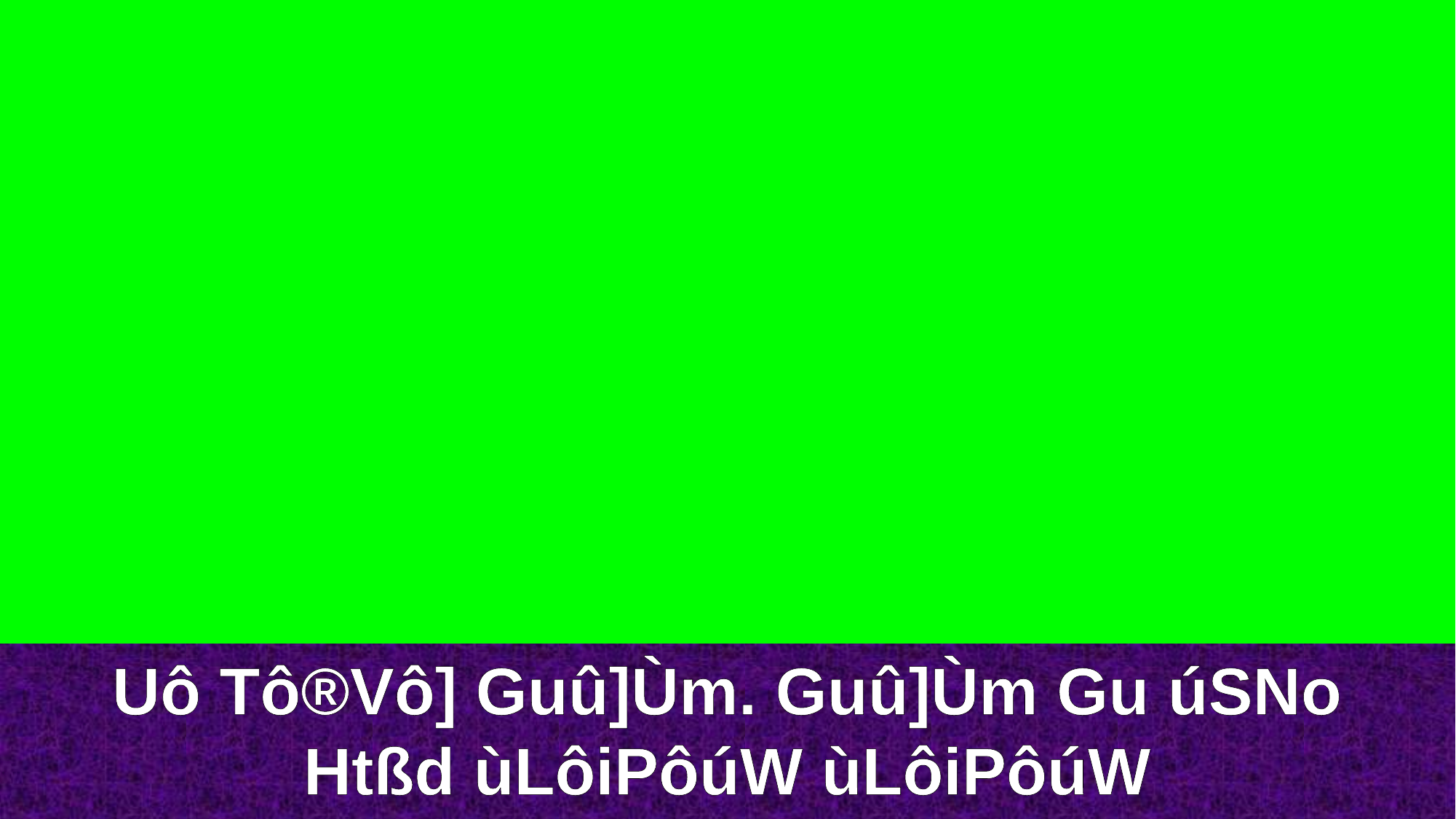

Uô Tô®Vô] Guû]Ùm. Guû]Ùm Gu úSNo Htßd ùLôiPôúW ùLôiPôúW